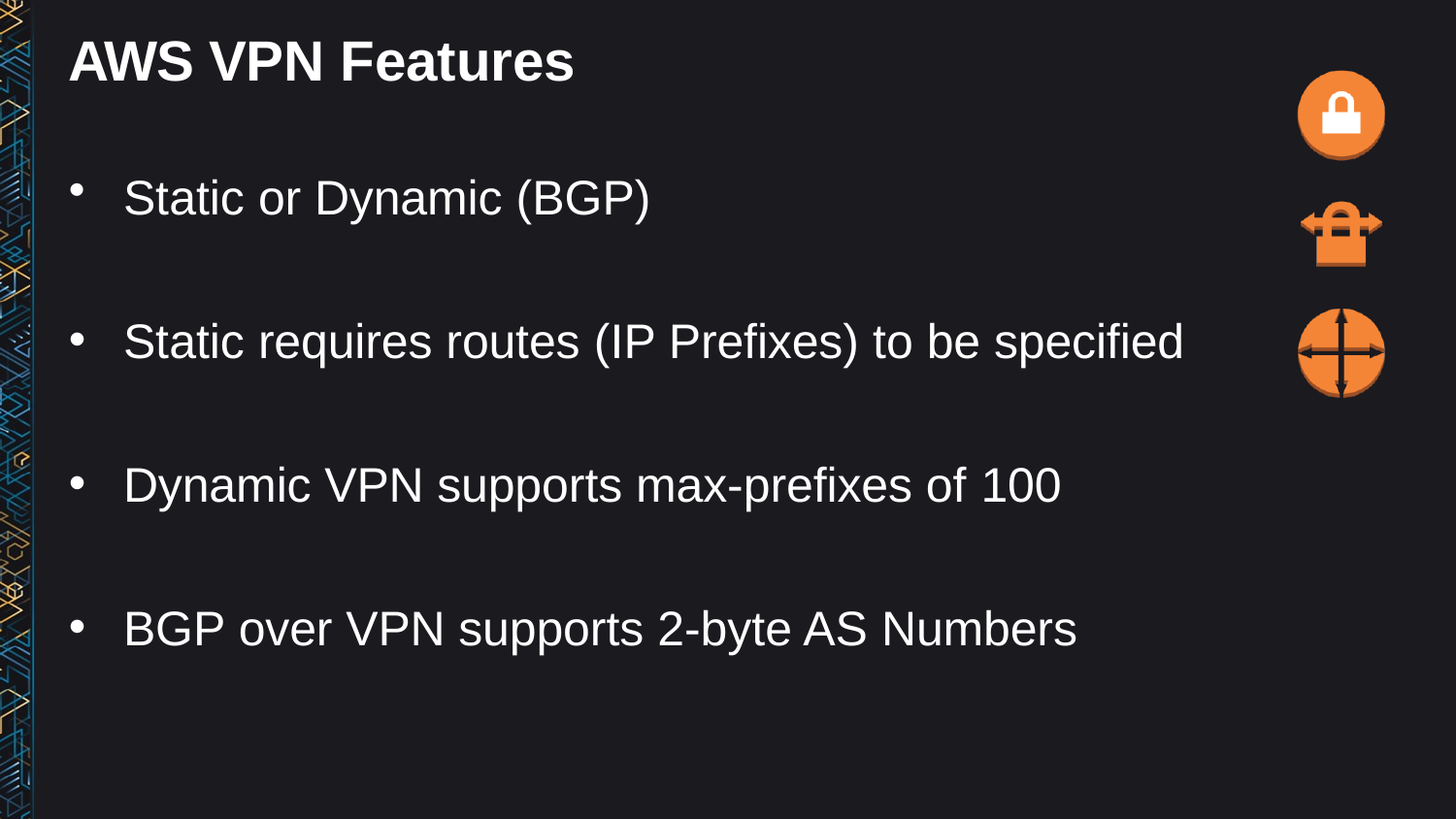

# AWS VPN Features

Static or Dynamic (BGP)

Static requires routes (IP Prefixes) to be specified

Dynamic VPN supports max-prefixes of 100

BGP over VPN supports 2-byte AS Numbers